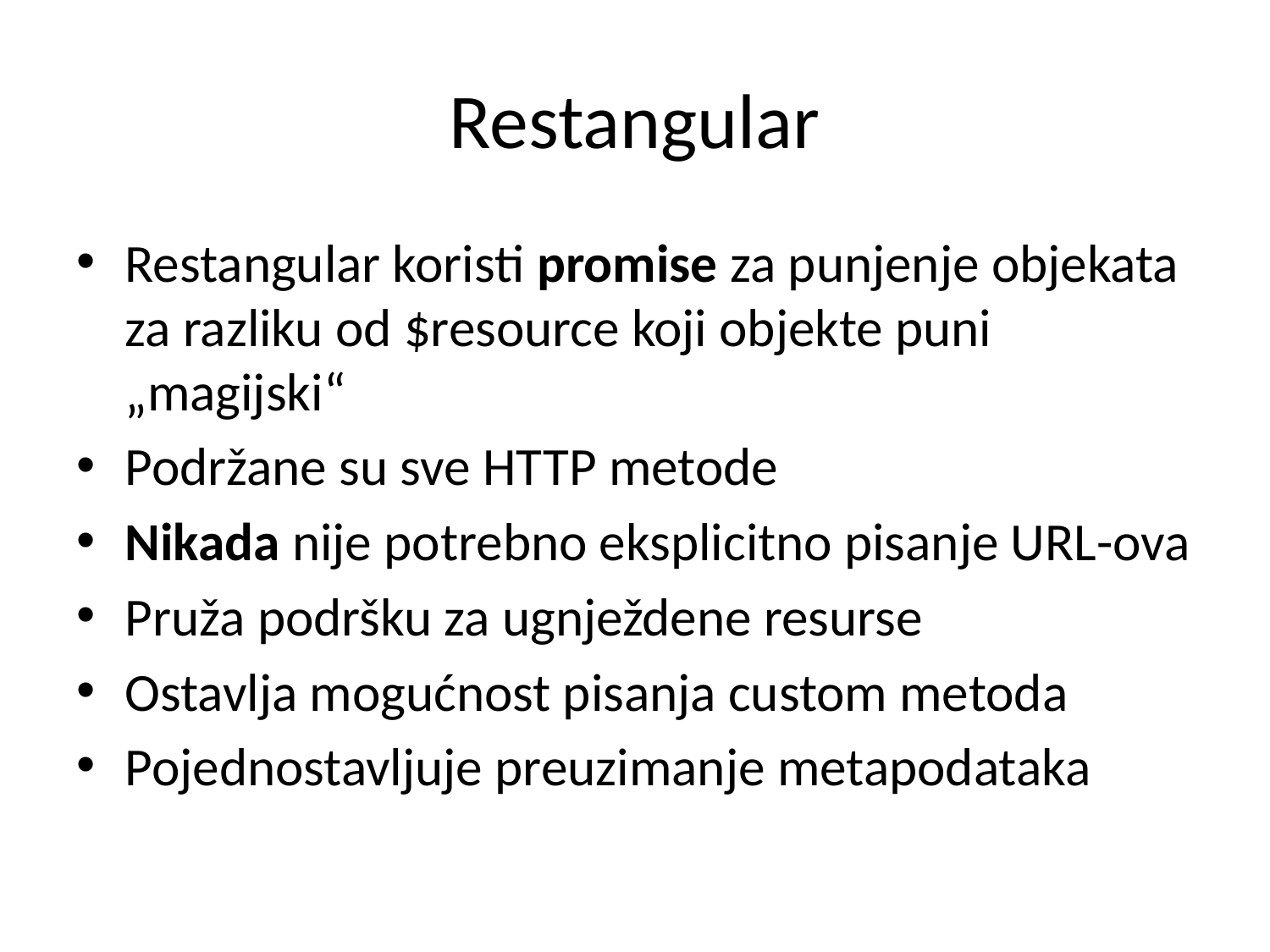

# Restangular
Restangular koristi promise za punjenje objekata za razliku od $resource koji objekte puni „magijski“
Podržane su sve HTTP metode
Nikada nije potrebno eksplicitno pisanje URL-ova
Pruža podršku za ugnježdene resurse
Ostavlja mogućnost pisanja custom metoda
Pojednostavljuje preuzimanje metapodataka